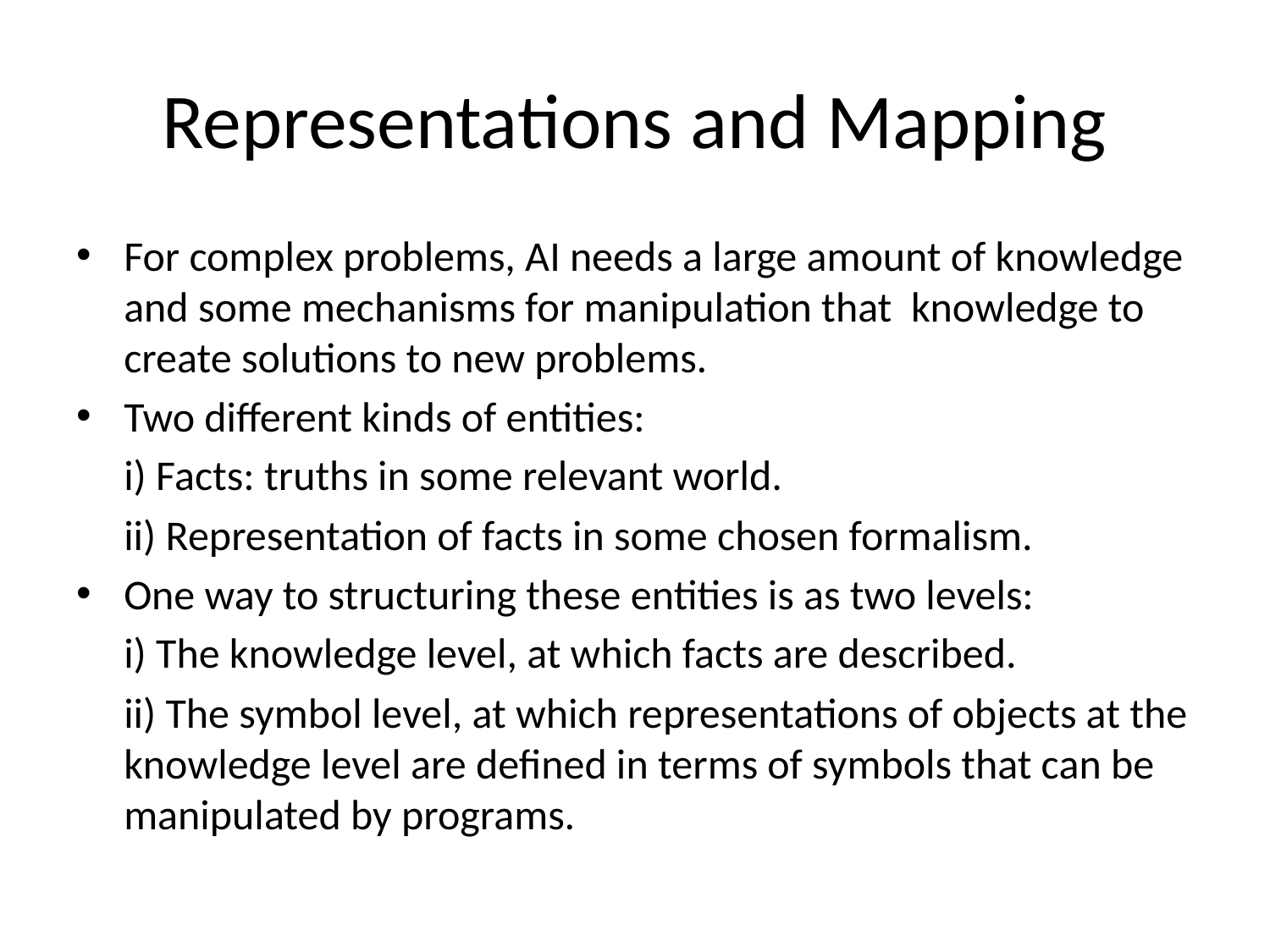

# Representations and Mapping
For complex problems, AI needs a large amount of knowledge and some mechanisms for manipulation that  knowledge to create solutions to new problems.
Two different kinds of entities:
	i) Facts: truths in some relevant world.
	ii) Representation of facts in some chosen formalism.
One way to structuring these entities is as two levels:
	i) The knowledge level, at which facts are described.
	ii) The symbol level, at which representations of objects at the knowledge level are defined in terms of symbols that can be manipulated by programs.